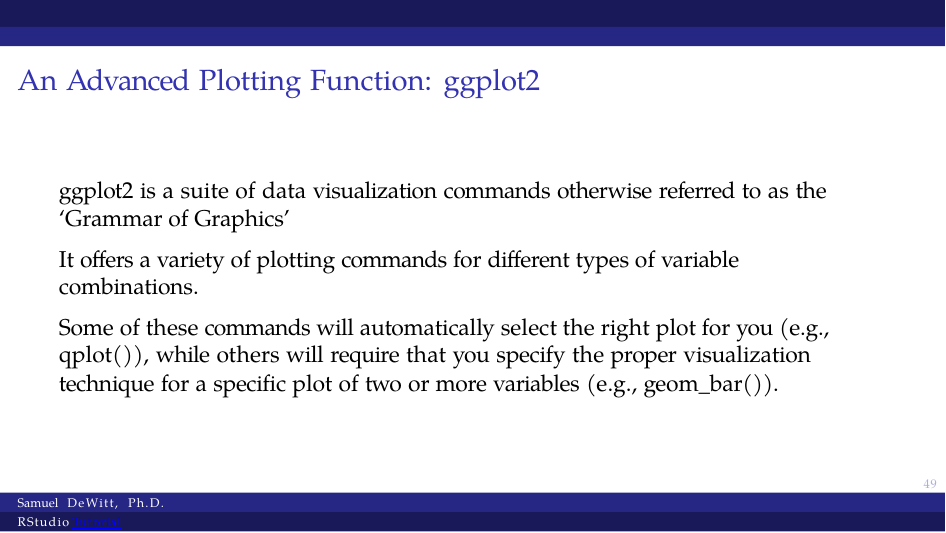

# An Advanced Plotting Function: ggplot2
ggplot2 is a suite of data visualization commands otherwise referred to as the ‘Grammar of Graphics’
It offers a variety of plotting commands for different types of variable combinations.
Some of these commands will automatically select the right plot for you (e.g., qplot()), while others will require that you specify the proper visualization technique for a specific plot of two or more variables (e.g., geom_bar()).
49
Samuel DeWitt, Ph.D. RStudio Tutorial